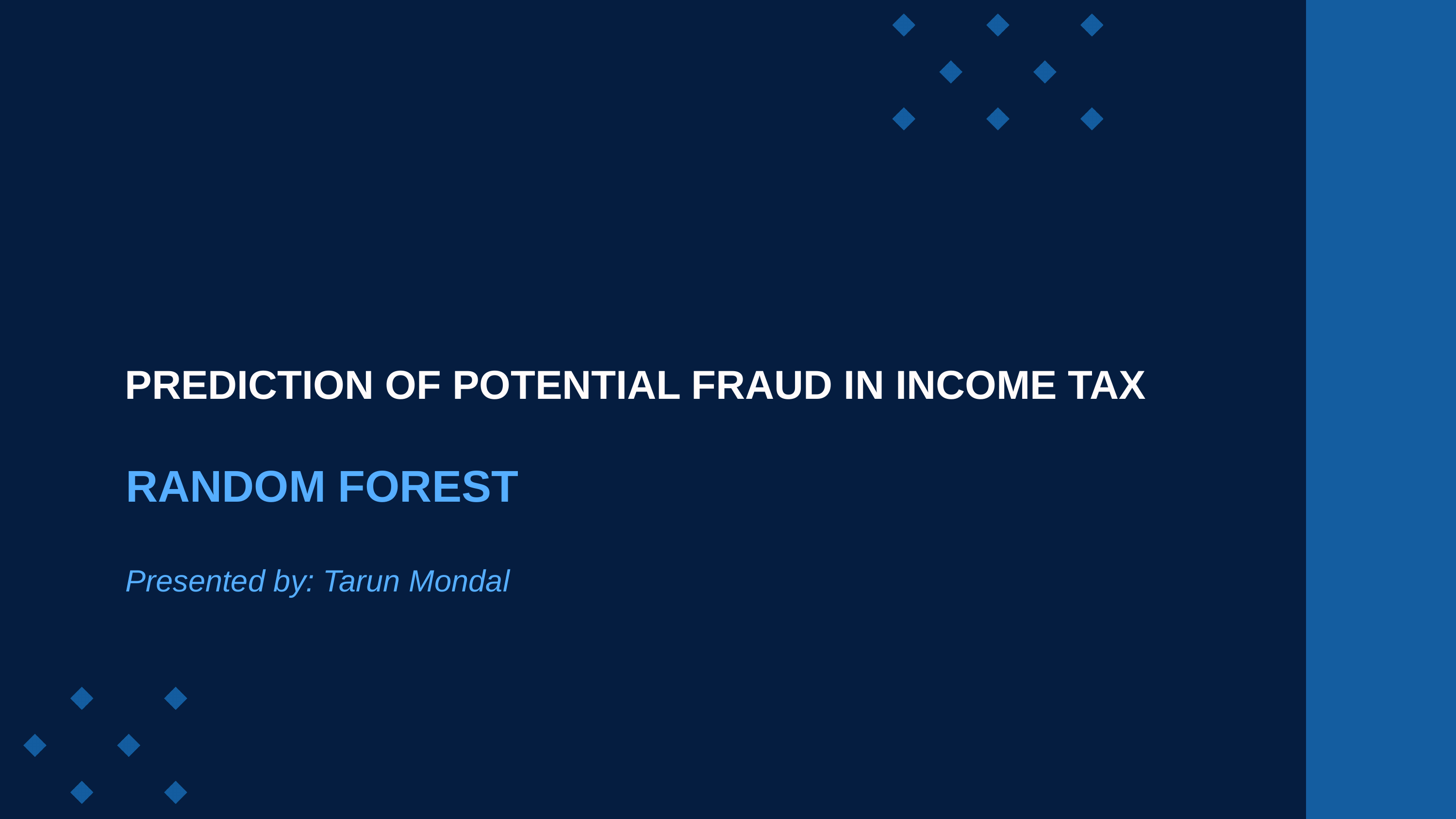

PREDICTION OF POTENTIAL FRAUD IN INCOME TAX

RANDOM FOREST
Presented by: Tarun Mondal